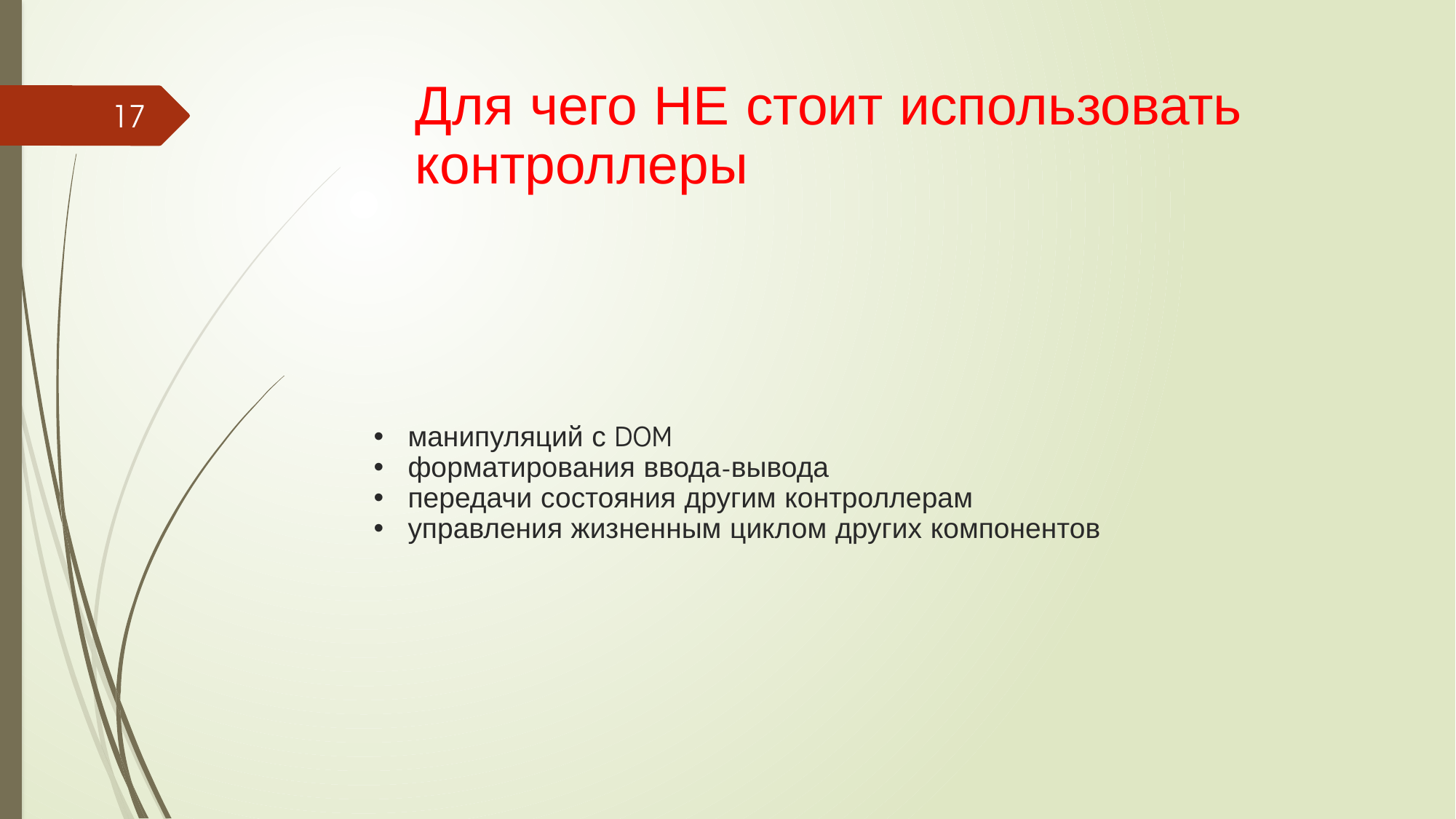

Для чего НЕ стоит использовать контроллеры
17
манипуляций с DOM
форматирования ввода-вывода
передачи состояния другим контроллерам
управления жизненным циклом других компонентов